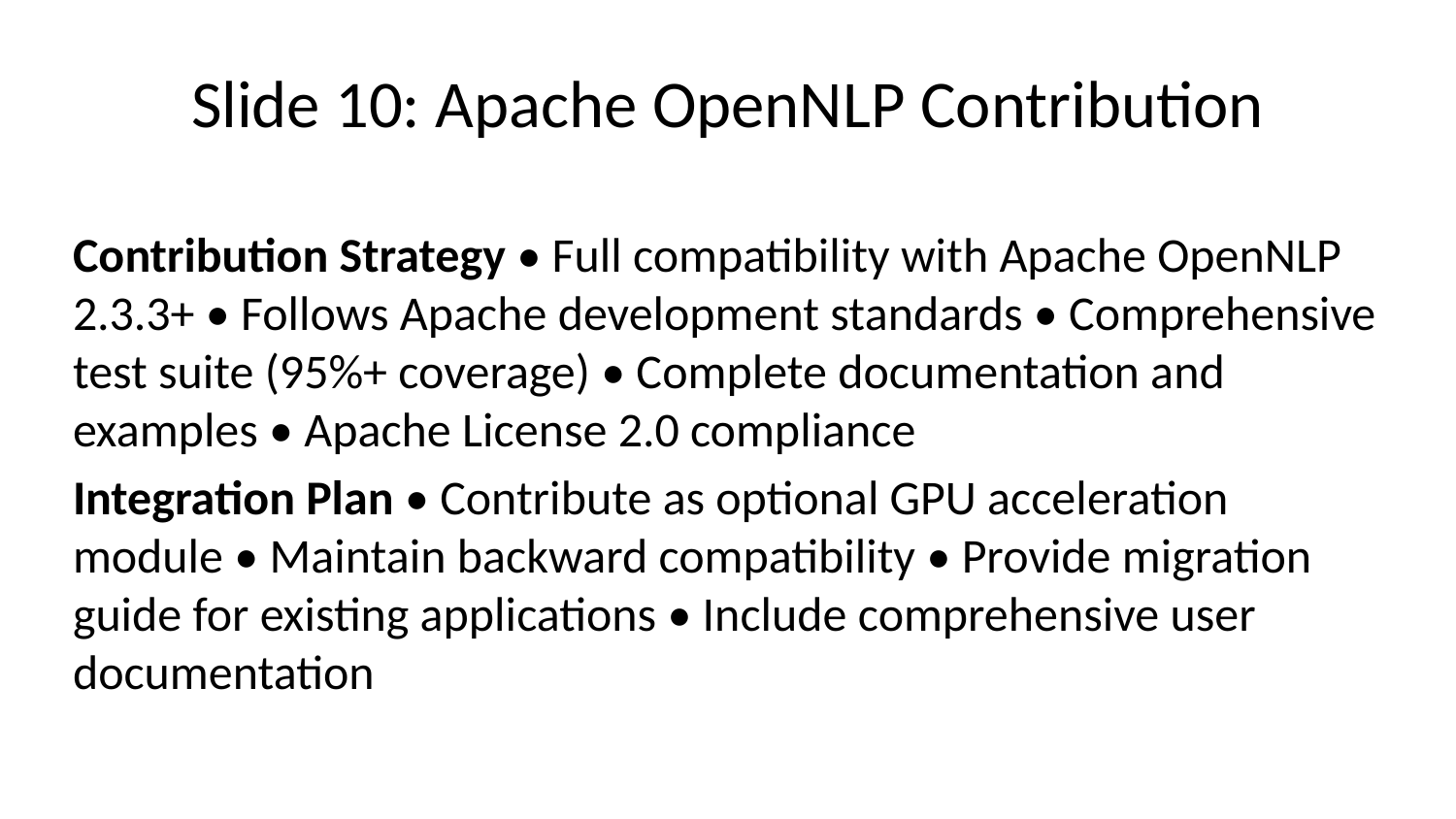

# Slide 10: Apache OpenNLP Contribution
Contribution Strategy • Full compatibility with Apache OpenNLP 2.3.3+ • Follows Apache development standards • Comprehensive test suite (95%+ coverage) • Complete documentation and examples • Apache License 2.0 compliance
Integration Plan • Contribute as optional GPU acceleration module • Maintain backward compatibility • Provide migration guide for existing applications • Include comprehensive user documentation